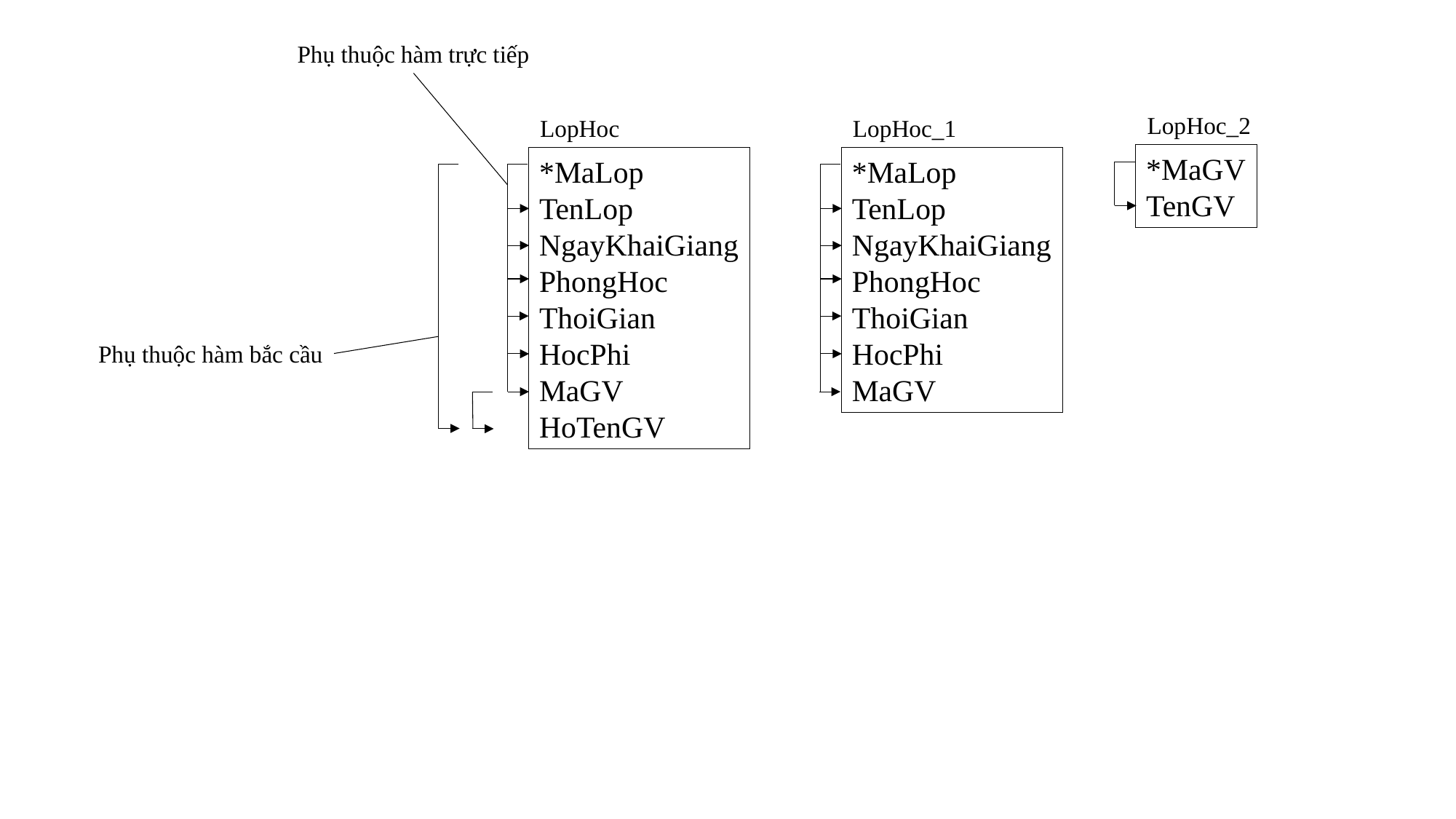

Phụ thuộc hàm trực tiếp
LopHoc_2
LopHoc
LopHoc_1
*MaGV
TenGV
*MaLop
TenLop
NgayKhaiGiang
PhongHoc
ThoiGian
HocPhi
MaGV
HoTenGV
*MaLop
TenLop
NgayKhaiGiang
PhongHoc
ThoiGian
HocPhi
MaGV
Phụ thuộc hàm bắc cầu